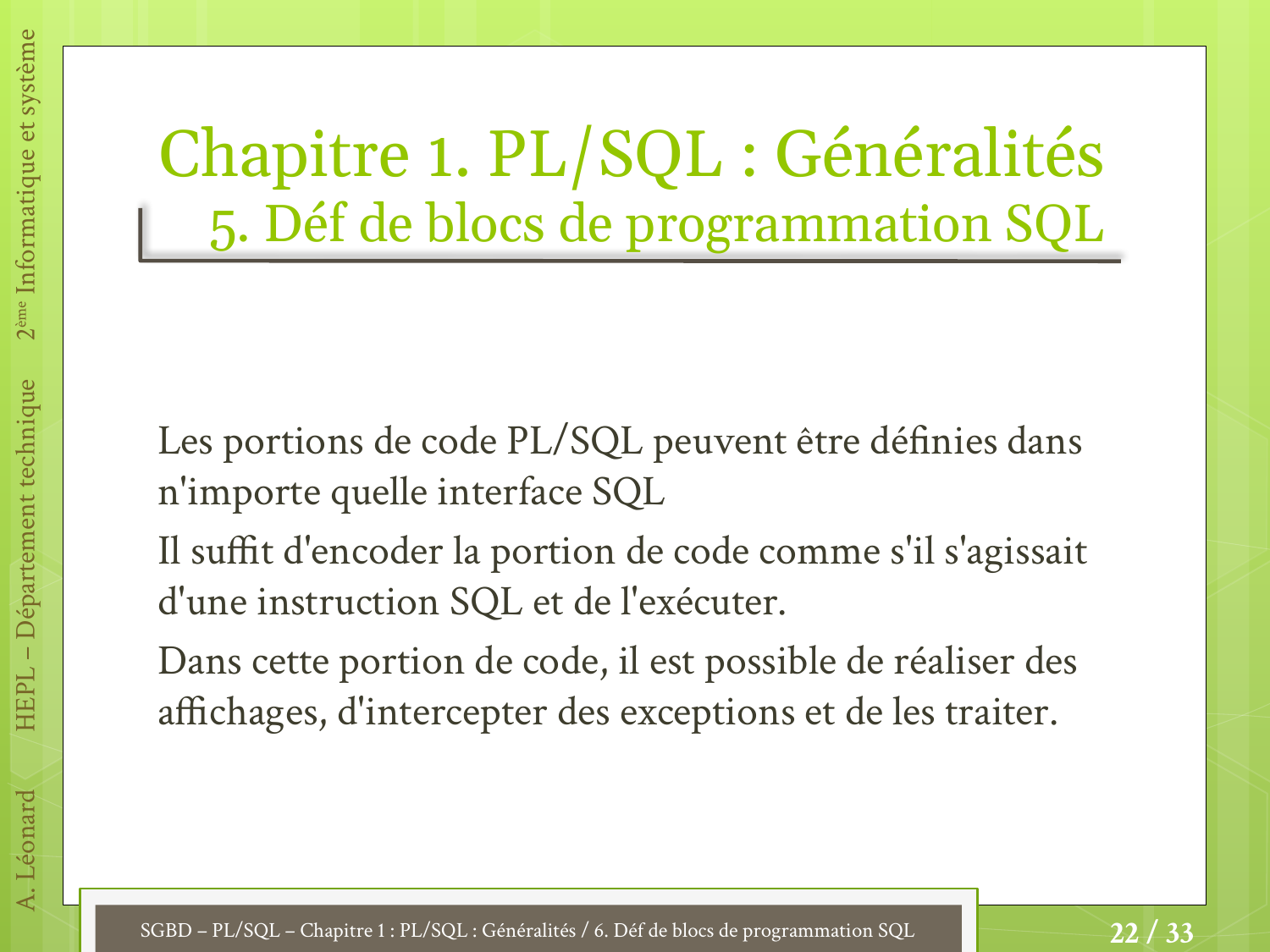

# Chapitre 1. PL/SQL : Généralités 5. Déf de blocs de programmation SQL
Les portions de code PL/SQL peuvent être définies dans n'importe quelle interface SQL
Il suffit d'encoder la portion de code comme s'il s'agissait d'une instruction SQL et de l'exécuter.
Dans cette portion de code, il est possible de réaliser des affichages, d'intercepter des exceptions et de les traiter.
SGBD – PL/SQL – Chapitre 1 : PL/SQL : Généralités / 6. Déf de blocs de programmation SQL